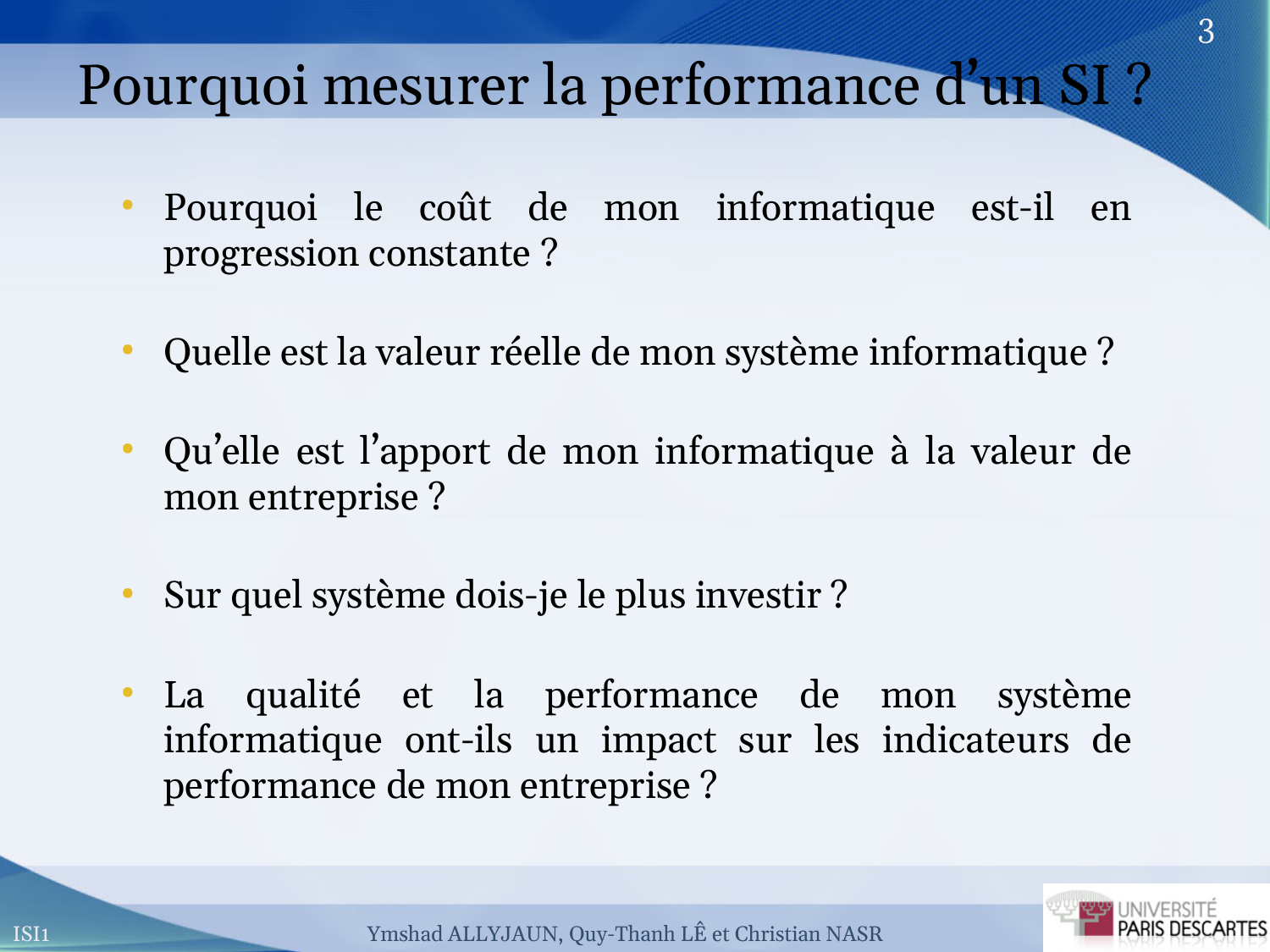

# Pourquoi mesurer la performance d’un SI ?
Pourquoi le coût de mon informatique est-il en progression constante ?

Quelle est la valeur réelle de mon système informatique ?

Qu’elle est l’apport de mon informatique à la valeur de mon entreprise ?

Sur quel système dois-je le plus investir ?

La qualité et la performance de mon système informatique ont-ils un impact sur les indicateurs de performance de mon entreprise ?